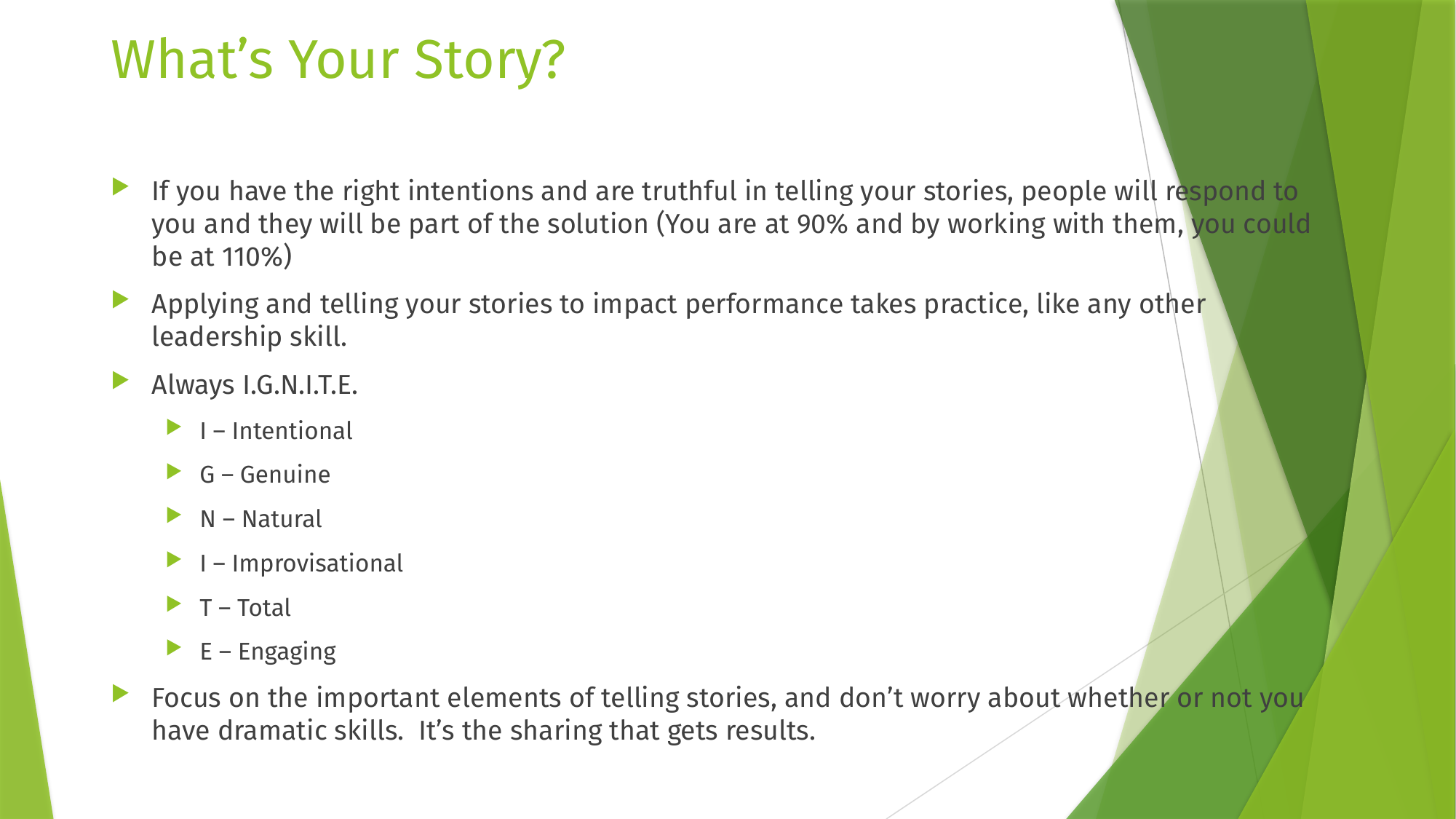

# What’s Your Story?
If you have the right intentions and are truthful in telling your stories, people will respond to you and they will be part of the solution (You are at 90% and by working with them, you could be at 110%)
Applying and telling your stories to impact performance takes practice, like any other leadership skill.
Always I.G.N.I.T.E.
I – Intentional
G – Genuine
N – Natural
I – Improvisational
T – Total
E – Engaging
Focus on the important elements of telling stories, and don’t worry about whether or not you have dramatic skills.  It’s the sharing that gets results.